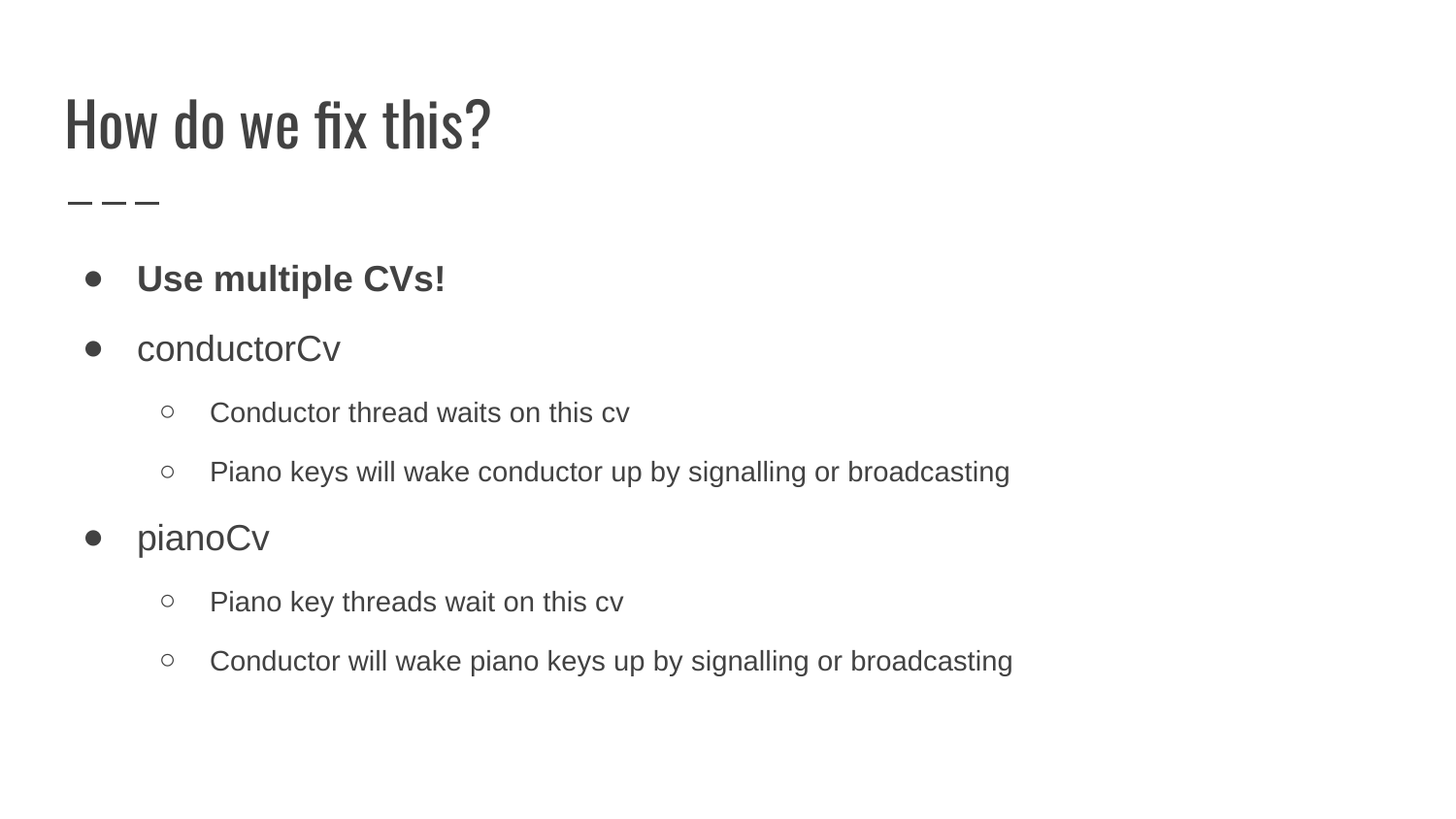

# How do we fix this?
Use multiple CVs!
conductorCv
Conductor thread waits on this cv
Piano keys will wake conductor up by signalling or broadcasting
pianoCv
Piano key threads wait on this cv
Conductor will wake piano keys up by signalling or broadcasting